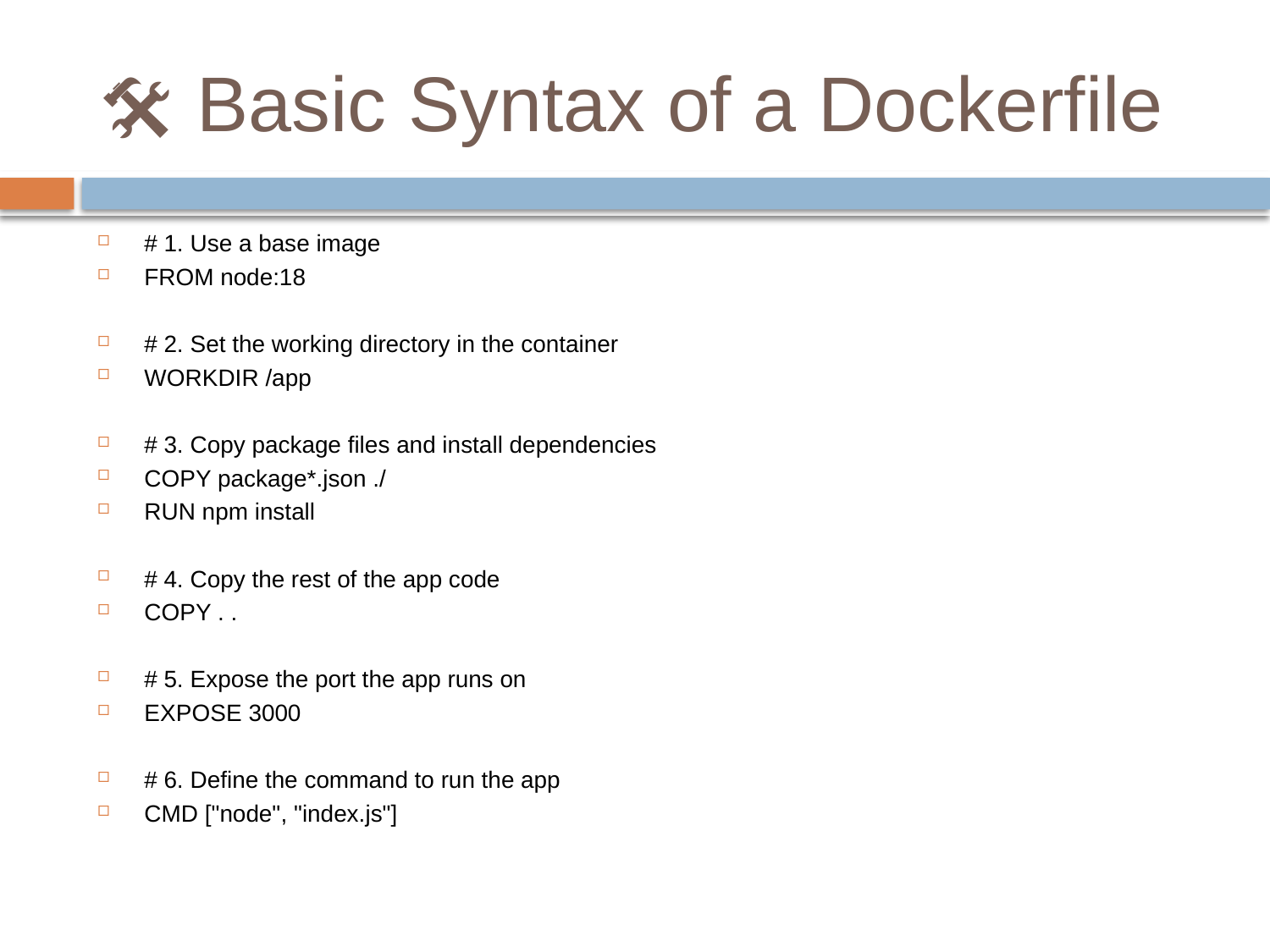

# 🛠 Basic Syntax of a Dockerfile
# 1. Use a base image
FROM node:18

# 2. Set the working directory in the container
WORKDIR /app

# 3. Copy package files and install dependencies
COPY package*.json ./
RUN npm install

# 4. Copy the rest of the app code
COPY . .

# 5. Expose the port the app runs on
EXPOSE 3000

# 6. Define the command to run the app
CMD ["node", "index.js"]